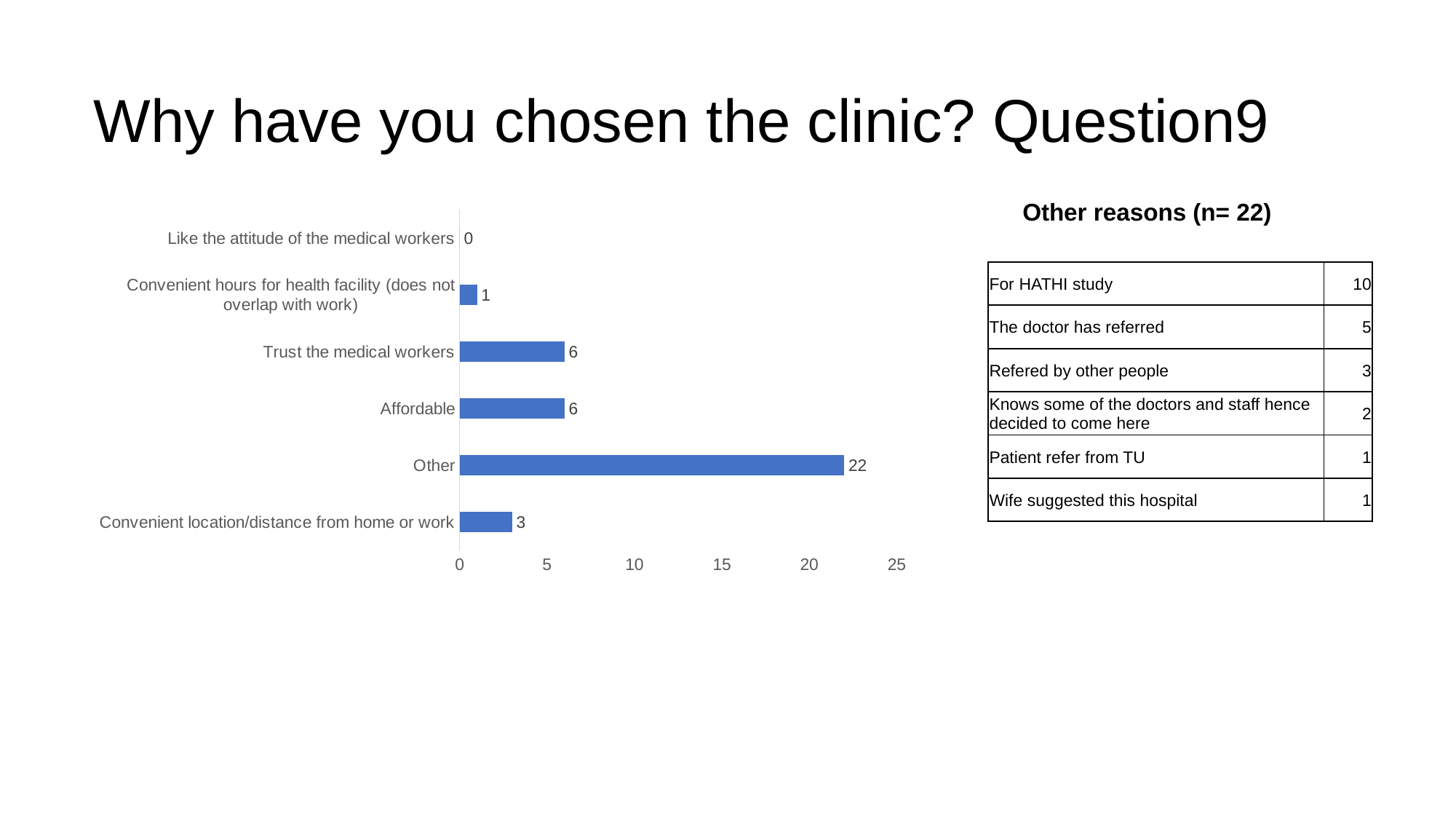

# Why have you chosen the clinic? Question9
Other reasons (n= 22)

### Chart

| Category |  |
|---|---|
| Convenient location/distance from home or work | 3.0 |
| Other | 22.0 |
| Affordable | 6.0 |
| Trust the medical workers | 6.0 |
| Convenient hours for health facility (does not overlap with work) | 1.0 |
| Like the attitude of the medical workers | 0.0 |
| For HATHI study | 10 |
| --- | --- |
| The doctor has referred | 5 |
| Refered by other people | 3 |
| Knows some of the doctors and staff hence decided to come here | 2 |
| Patient refer from TU | 1 |
| Wife suggested this hospital | 1 |